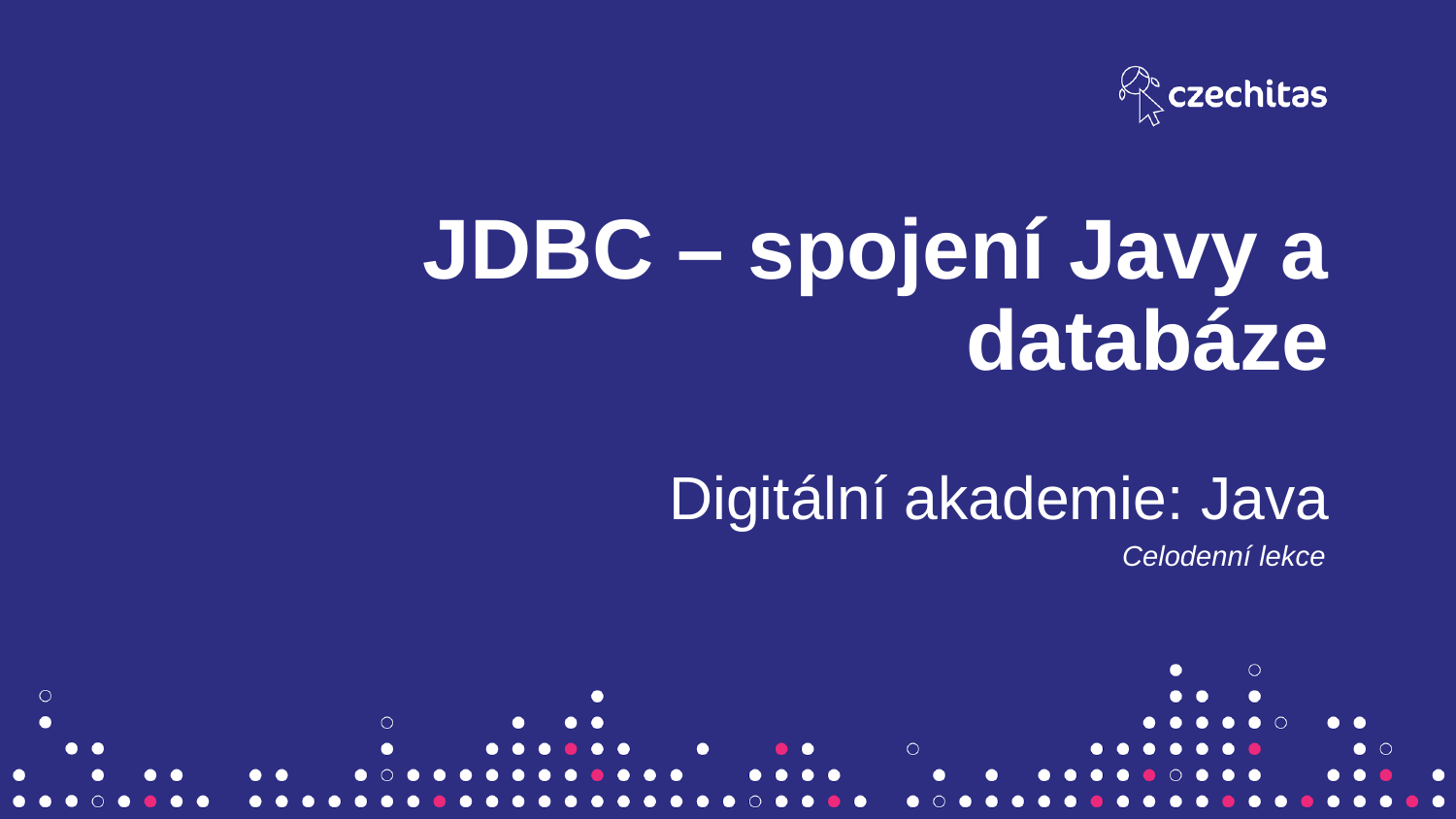

JDBC – spojení Javy a databáze

Digitální akademie: Java
Celodenní lekce